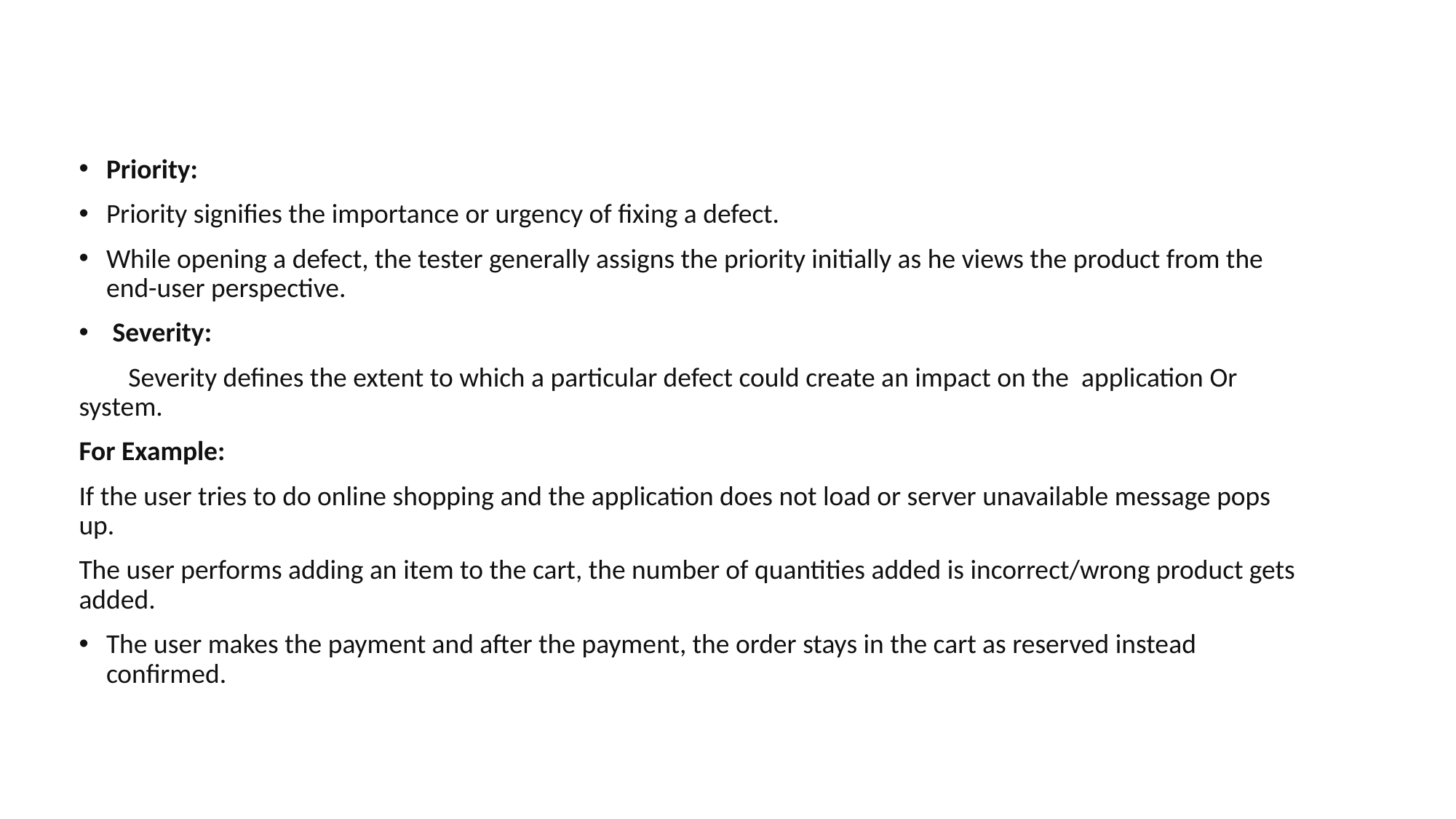

Priority:
Priority signifies the importance or urgency of fixing a defect.
While opening a defect, the tester generally assigns the priority initially as he views the product from the end-user perspective.
 Severity:
        Severity defines the extent to which a particular defect could create an impact on the  application Or system.
For Example:
If the user tries to do online shopping and the application does not load or server unavailable message pops up.
The user performs adding an item to the cart, the number of quantities added is incorrect/wrong product gets added.
The user makes the payment and after the payment, the order stays in the cart as reserved instead confirmed.